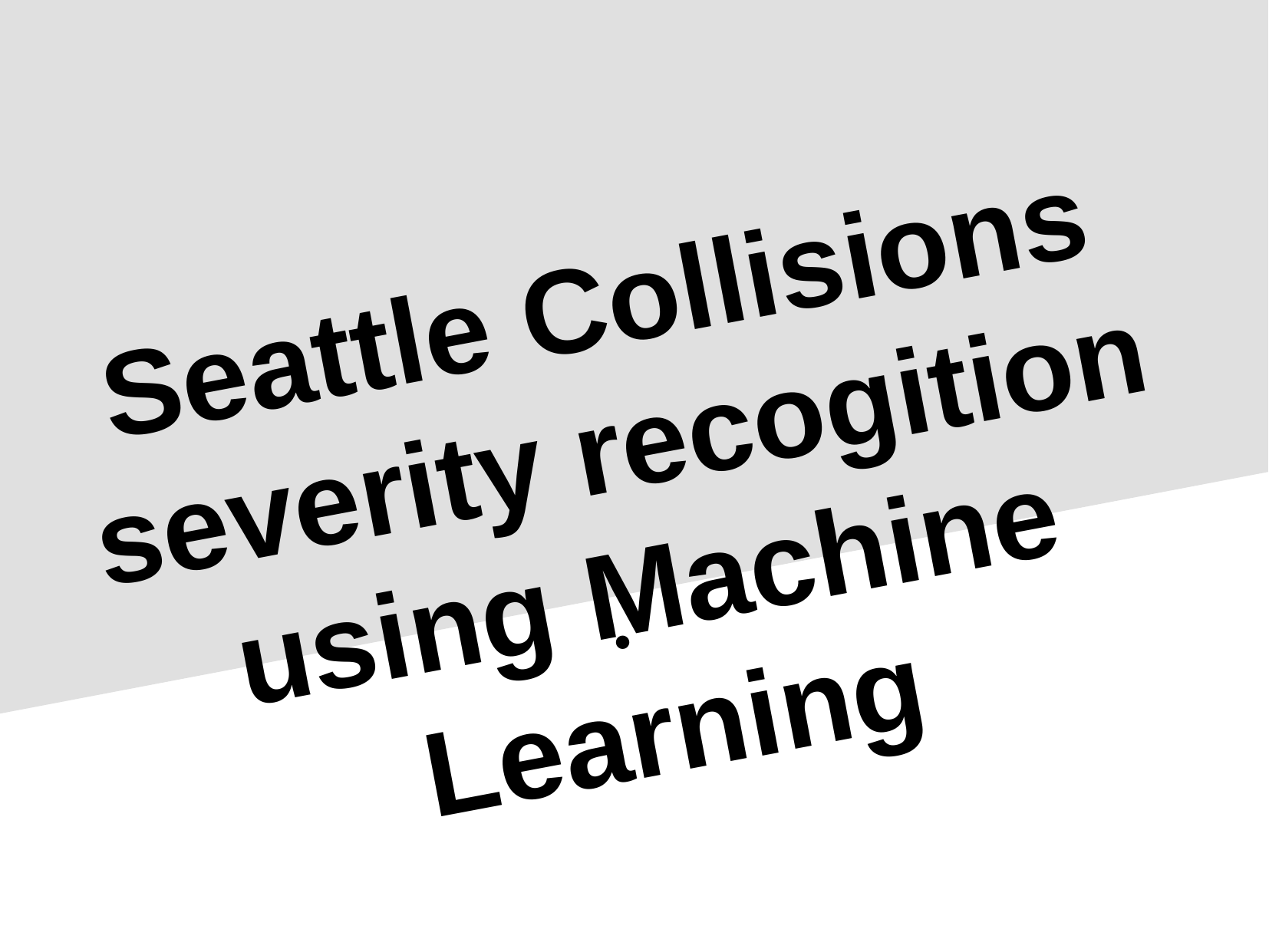

Seattle Collisions severity recogition using Machine Learning